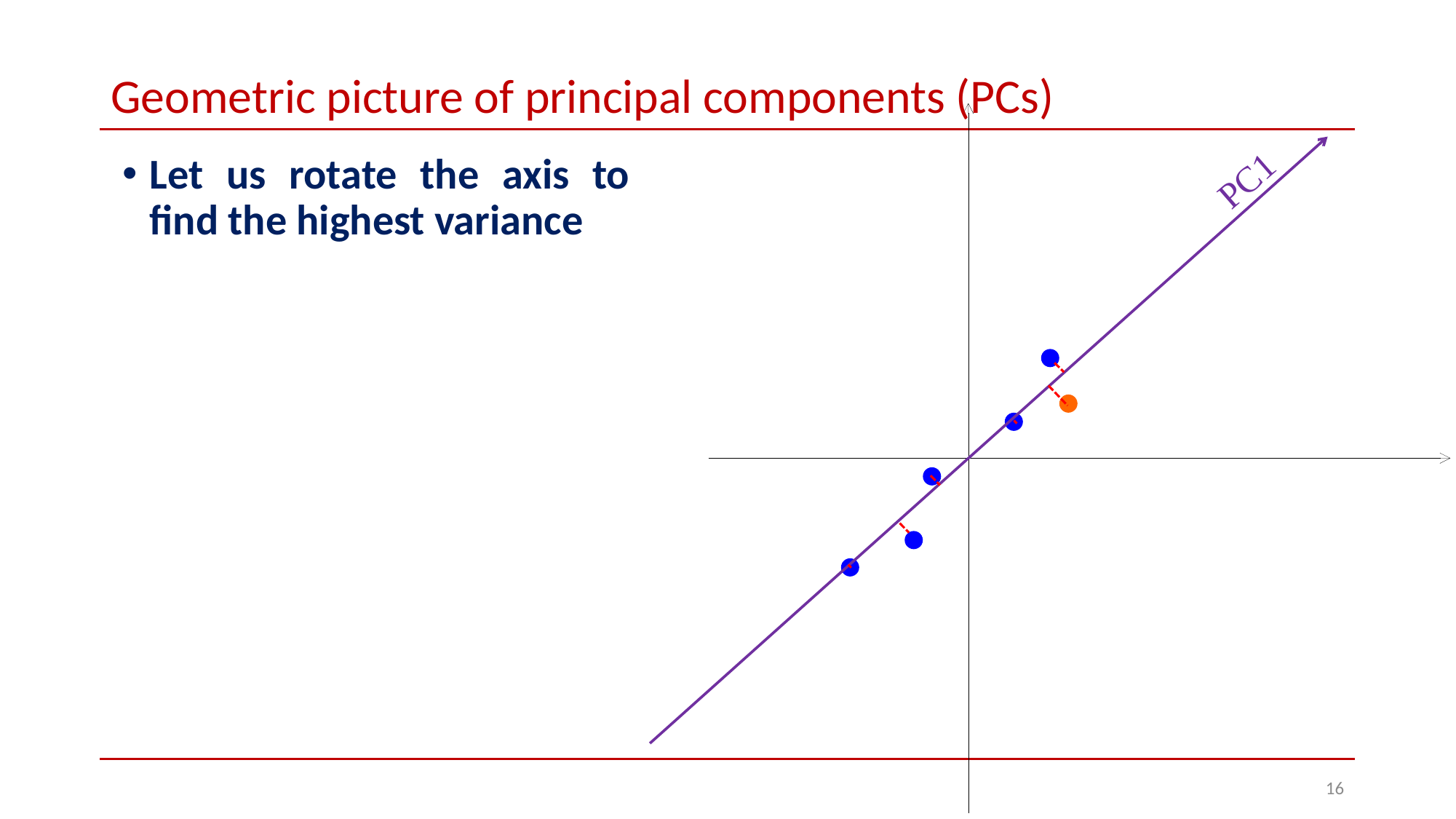

# Geometric picture of principal components (PCs)
Let us rotate the axis to find the highest variance

PC1

16